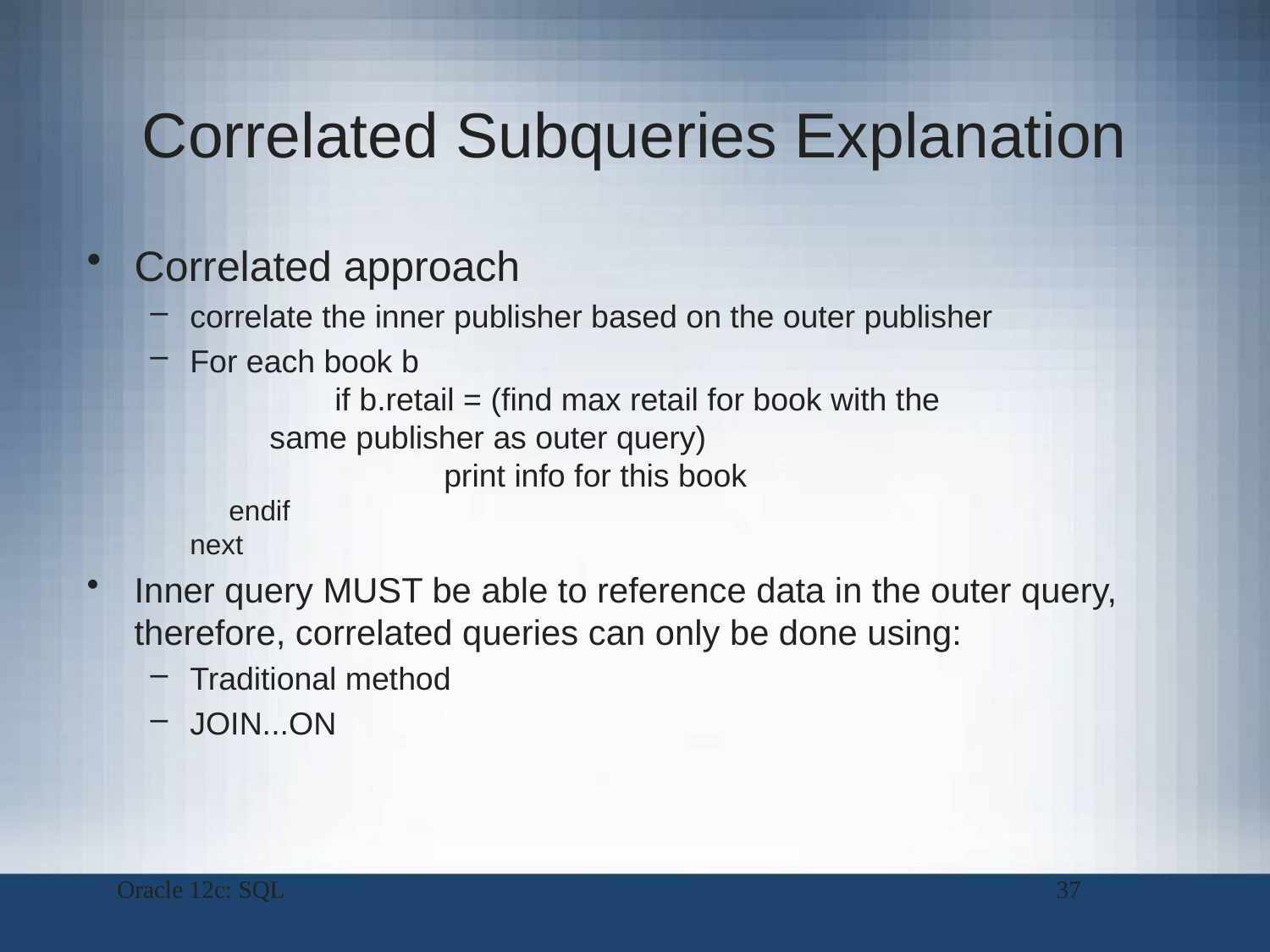

# Correlated Subqueries Explanation
Correlated approach
correlate the inner publisher based on the outer publisher
For each book b
  	  if b.retail = (find max retail for book with the
         same publisher as outer query)
		print info for this book
     endif
next
Inner query MUST be able to reference data in the outer query, therefore, correlated queries can only be done using:
Traditional method
JOIN...ON

Oracle 12c: SQL
37